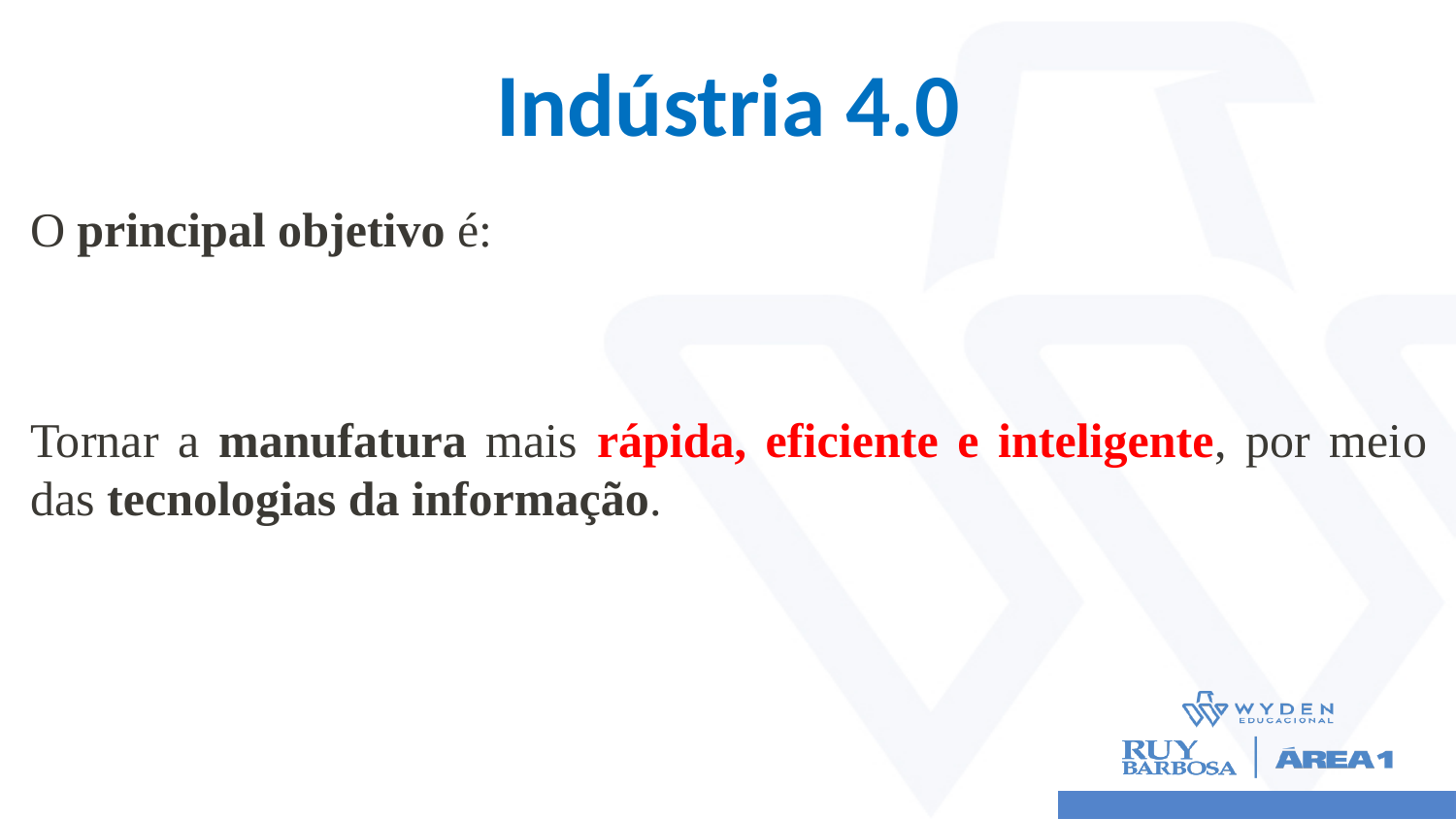

# Indústria 4.0
O principal objetivo é:

Tornar a manufatura mais rápida, eficiente e inteligente, por meio das tecnologias da informação.